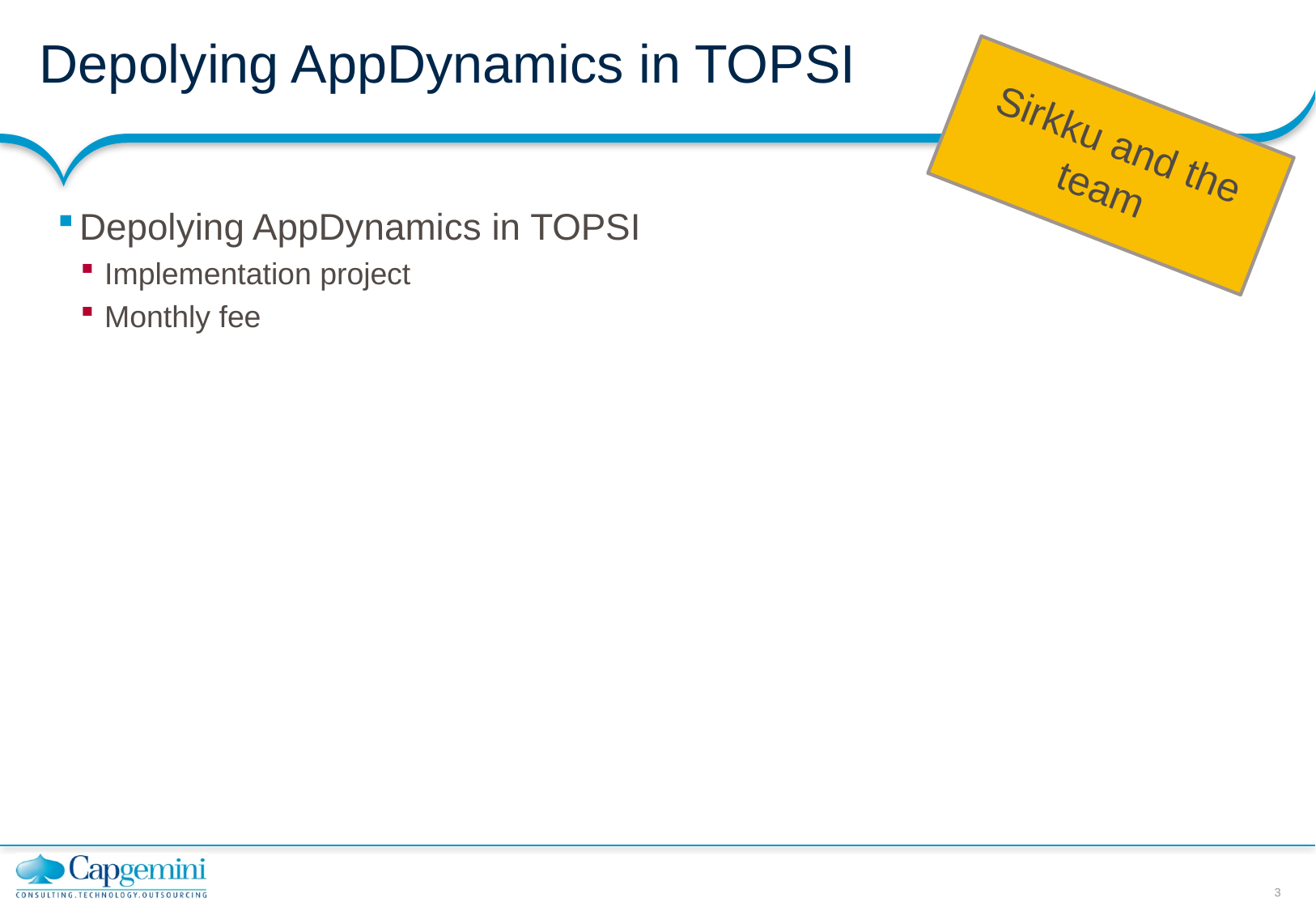

# Depolying AppDynamics in TOPSI
Sirkku and the team
Depolying AppDynamics in TOPSI
Implementation project
Monthly fee